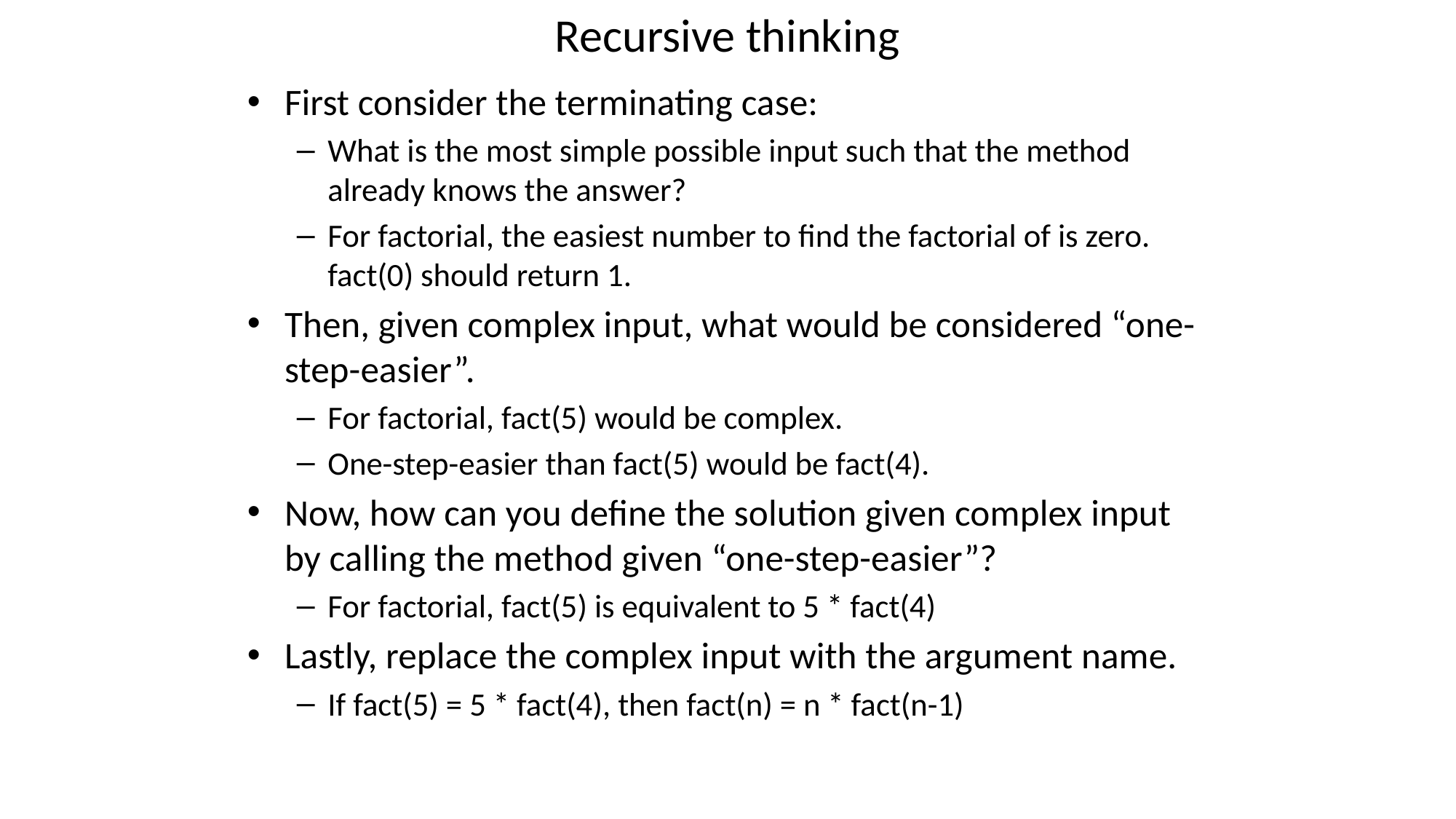

# Recursive thinking
First consider the terminating case:
What is the most simple possible input such that the method already knows the answer?
For factorial, the easiest number to find the factorial of is zero.  fact(0) should return 1.
Then, given complex input, what would be considered “one-step-easier”.
For factorial, fact(5) would be complex.
One-step-easier than fact(5) would be fact(4).
Now, how can you define the solution given complex input by calling the method given “one-step-easier”?
For factorial, fact(5) is equivalent to 5 * fact(4)
Lastly, replace the complex input with the argument name.
If fact(5) = 5 * fact(4), then fact(n) = n * fact(n-1)